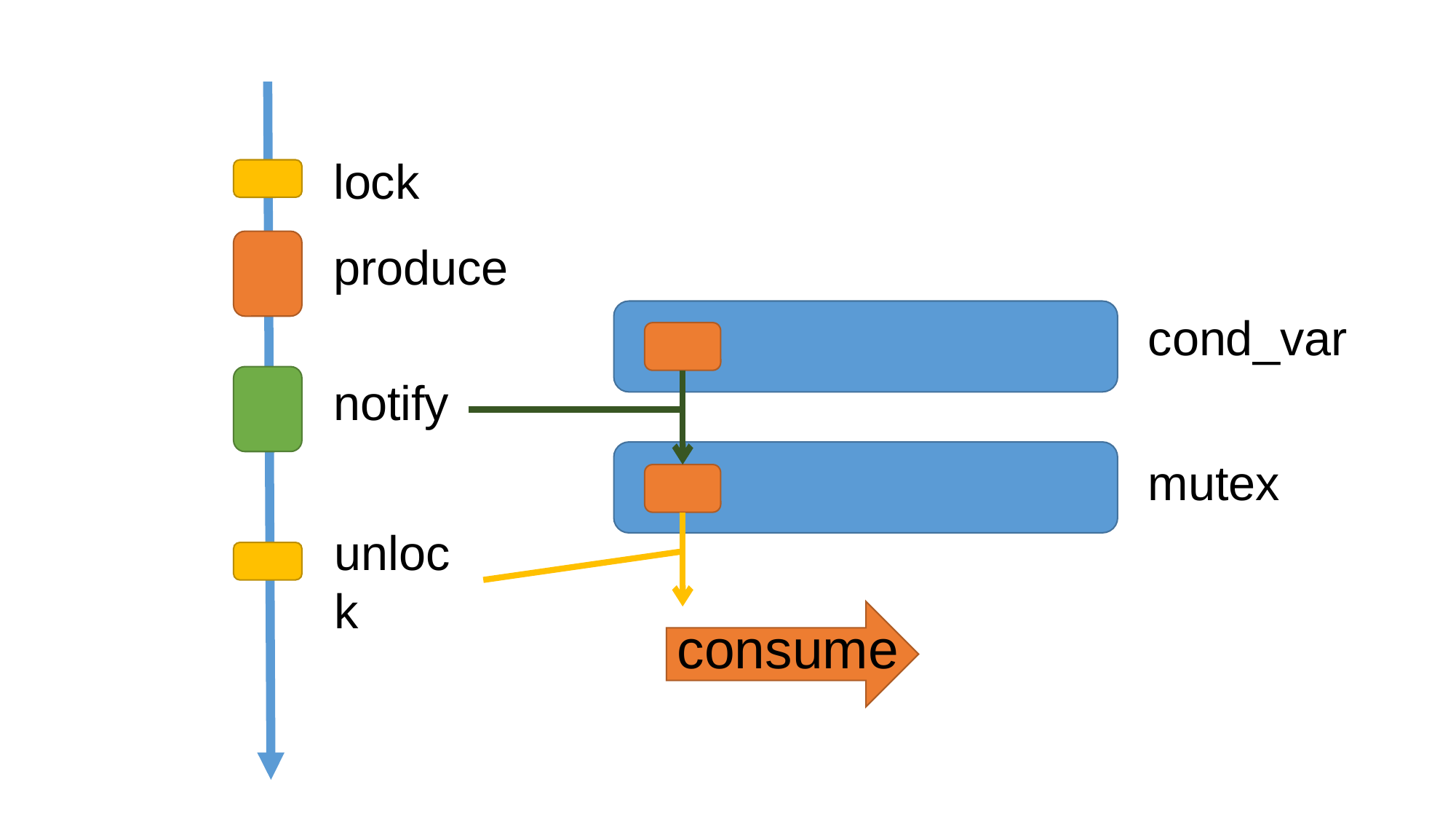

lock

produce

cond_var

notify

mutex

unlock

consume